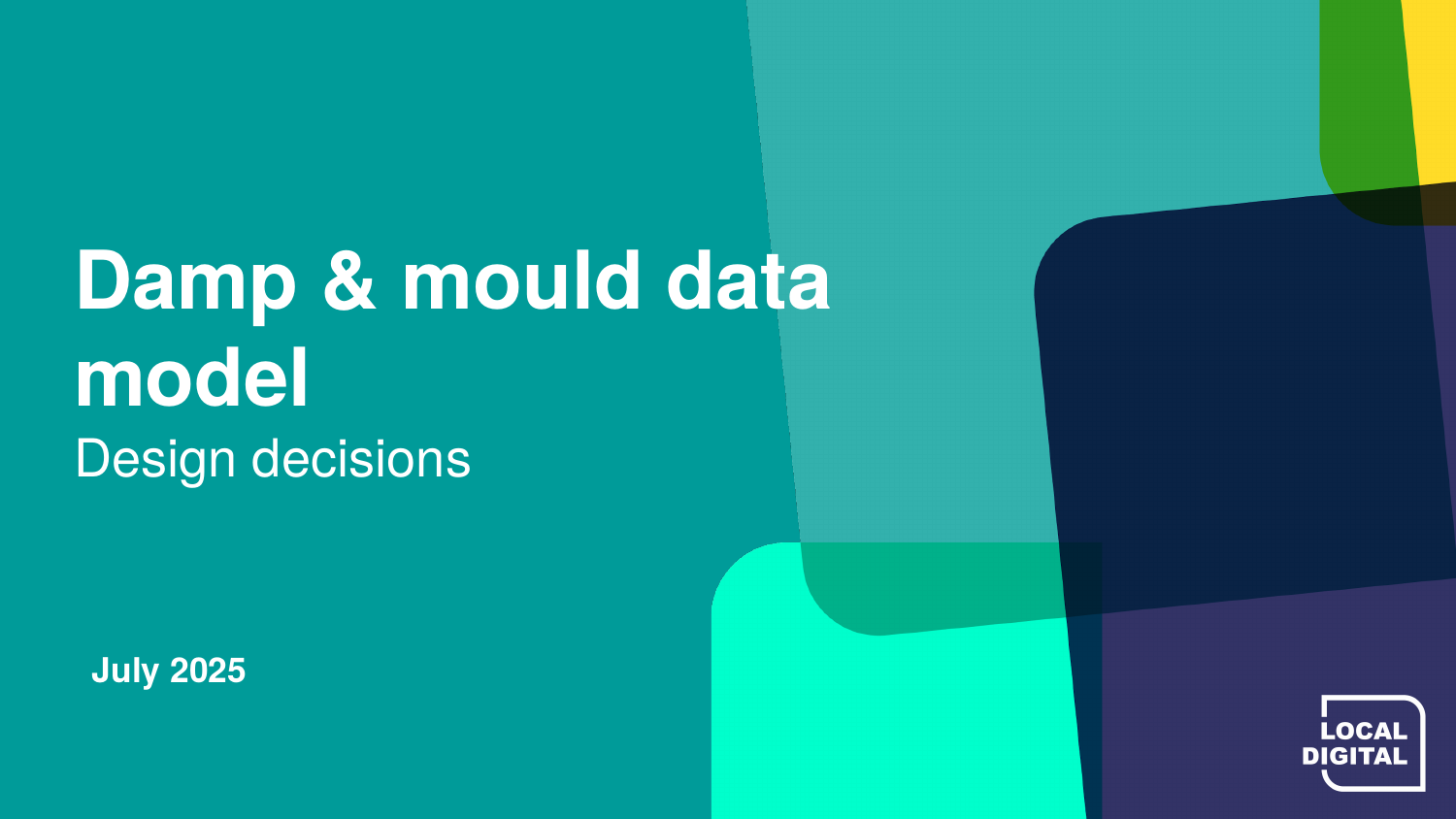

# Damp & mould data model
Design decisions

July 2025